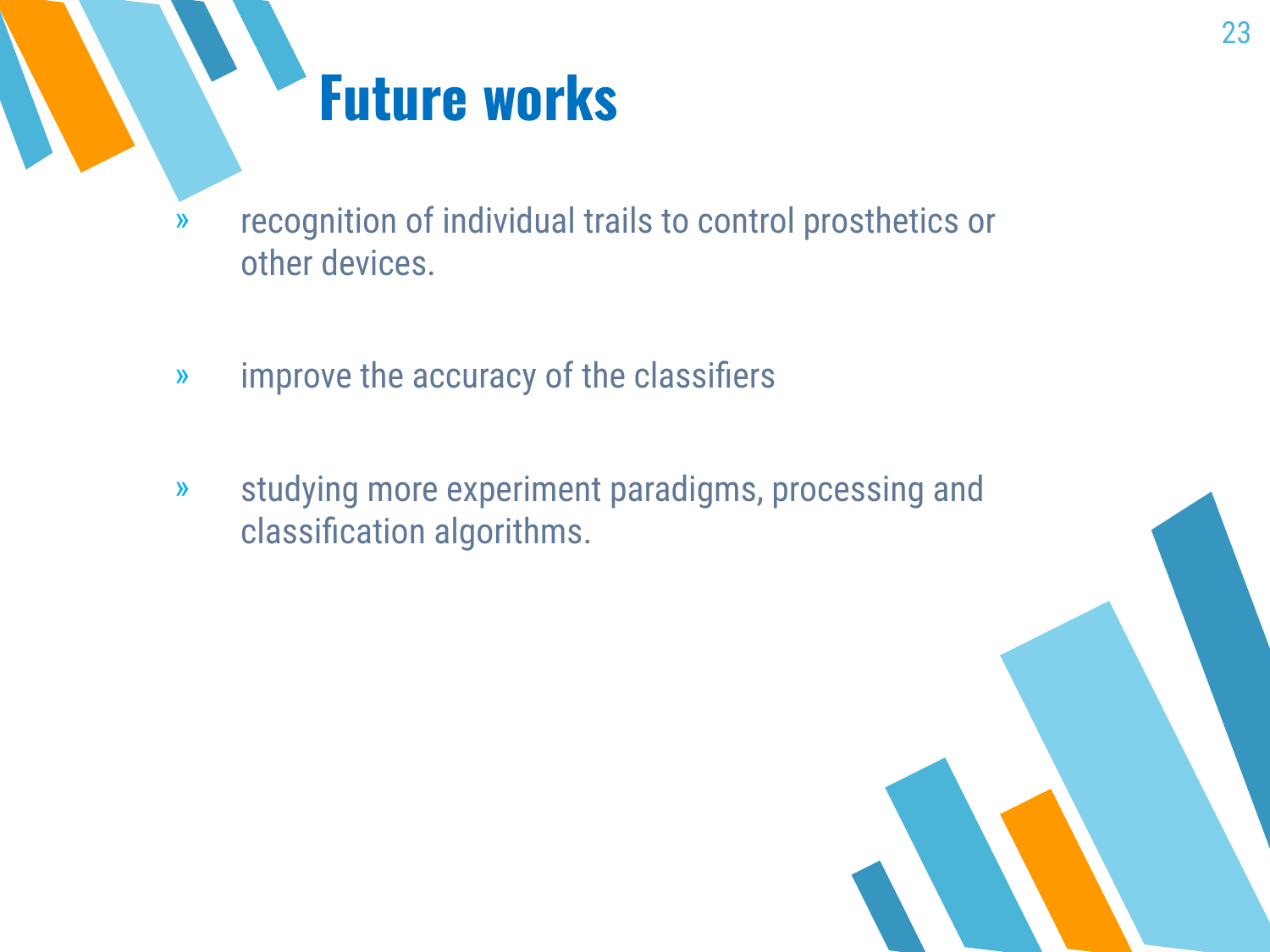

23
# Future works
recognition of individual trails to control prosthetics or other devices.

improve the accuracy of the classifiers

studying more experiment paradigms, processing and classification algorithms.